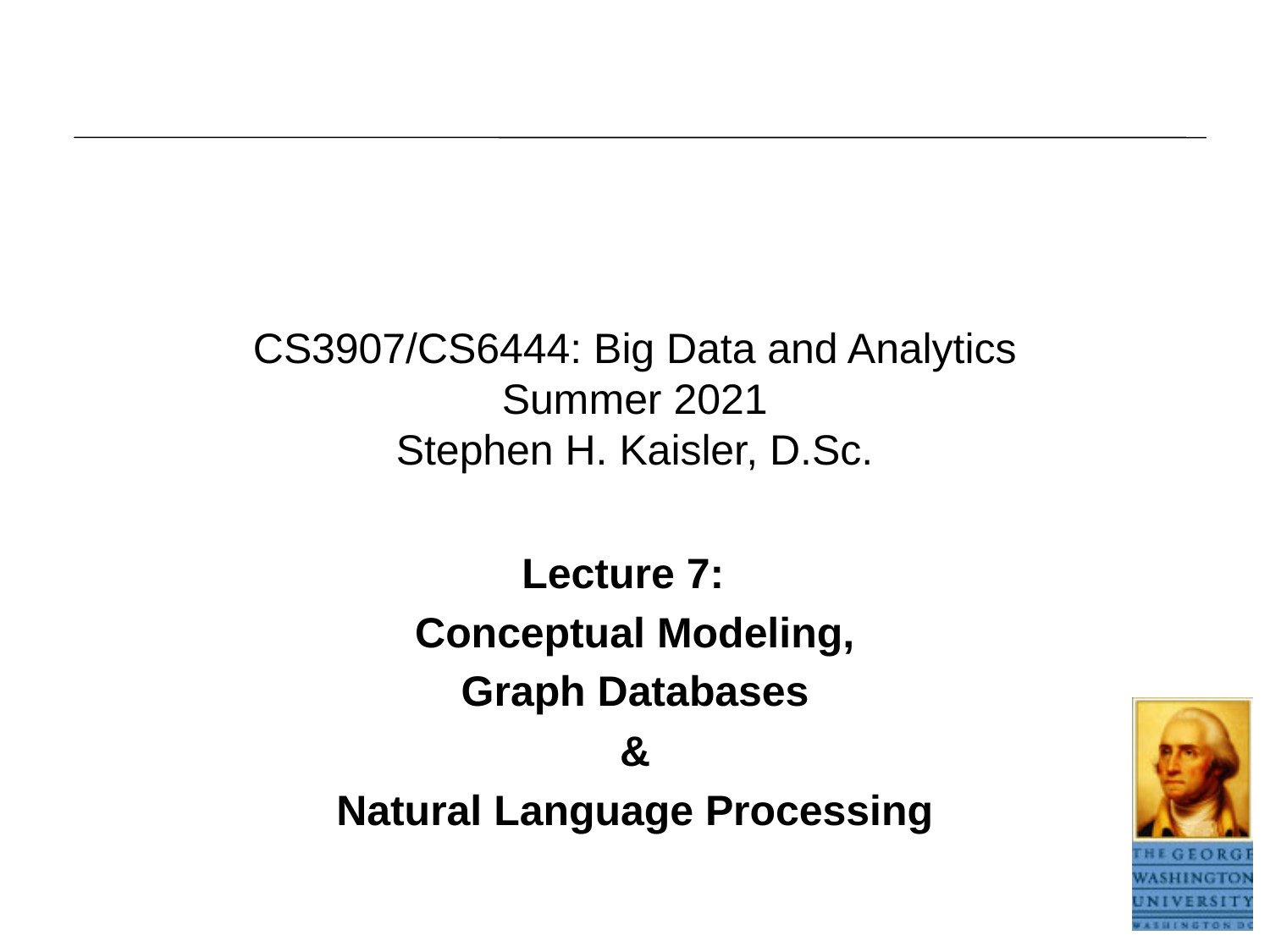

# CS3907/CS6444: Big Data and Analytics Summer 2021 Stephen H. Kaisler, D.Sc.
Lecture 7:
Conceptual Modeling,
Graph Databases
&
Natural Language Processing